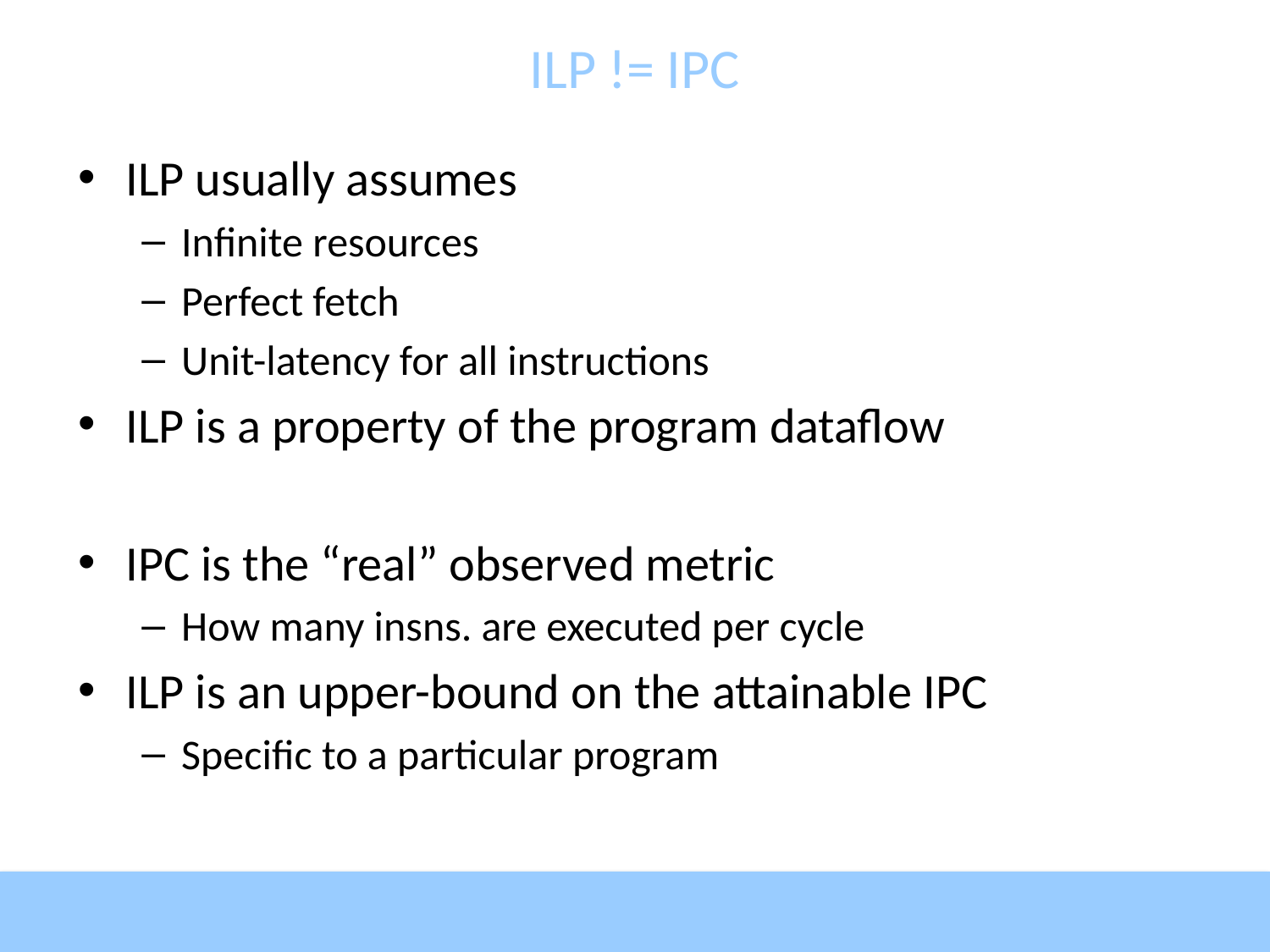

# ILP != IPC
ILP usually assumes
Infinite resources
Perfect fetch
Unit-latency for all instructions
ILP is a property of the program dataflow

IPC is the “real” observed metric
How many insns. are executed per cycle
ILP is an upper-bound on the attainable IPC
Specific to a particular program